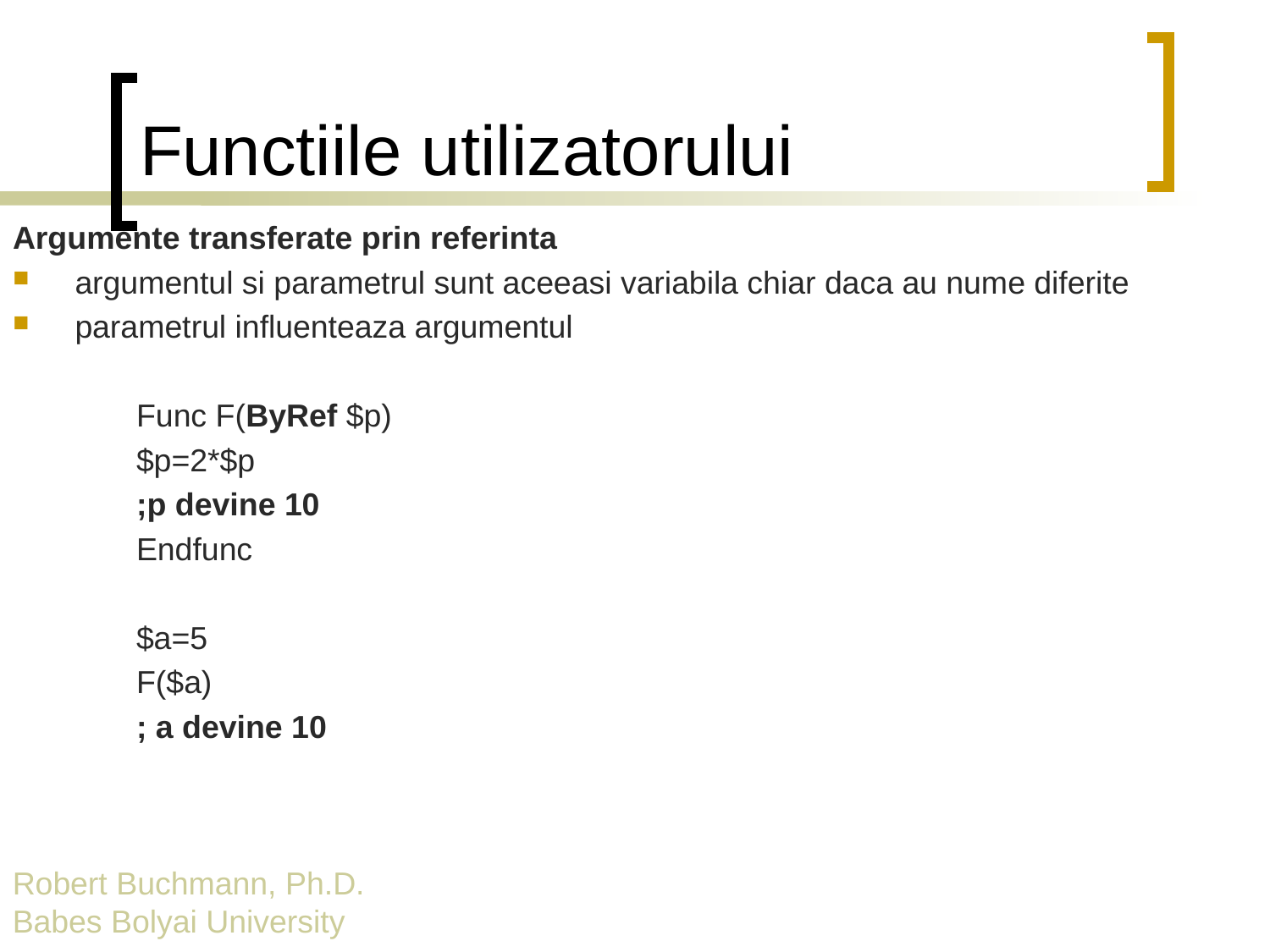

# Functiile utilizatorului
Argumente transferate prin referinta
argumentul si parametrul sunt aceeasi variabila chiar daca au nume diferite
parametrul influenteaza argumentul

Func F(ByRef $p)
$p=2*$p
;p devine 10
Endfunc

$a=5
F($a)
; a devine 10